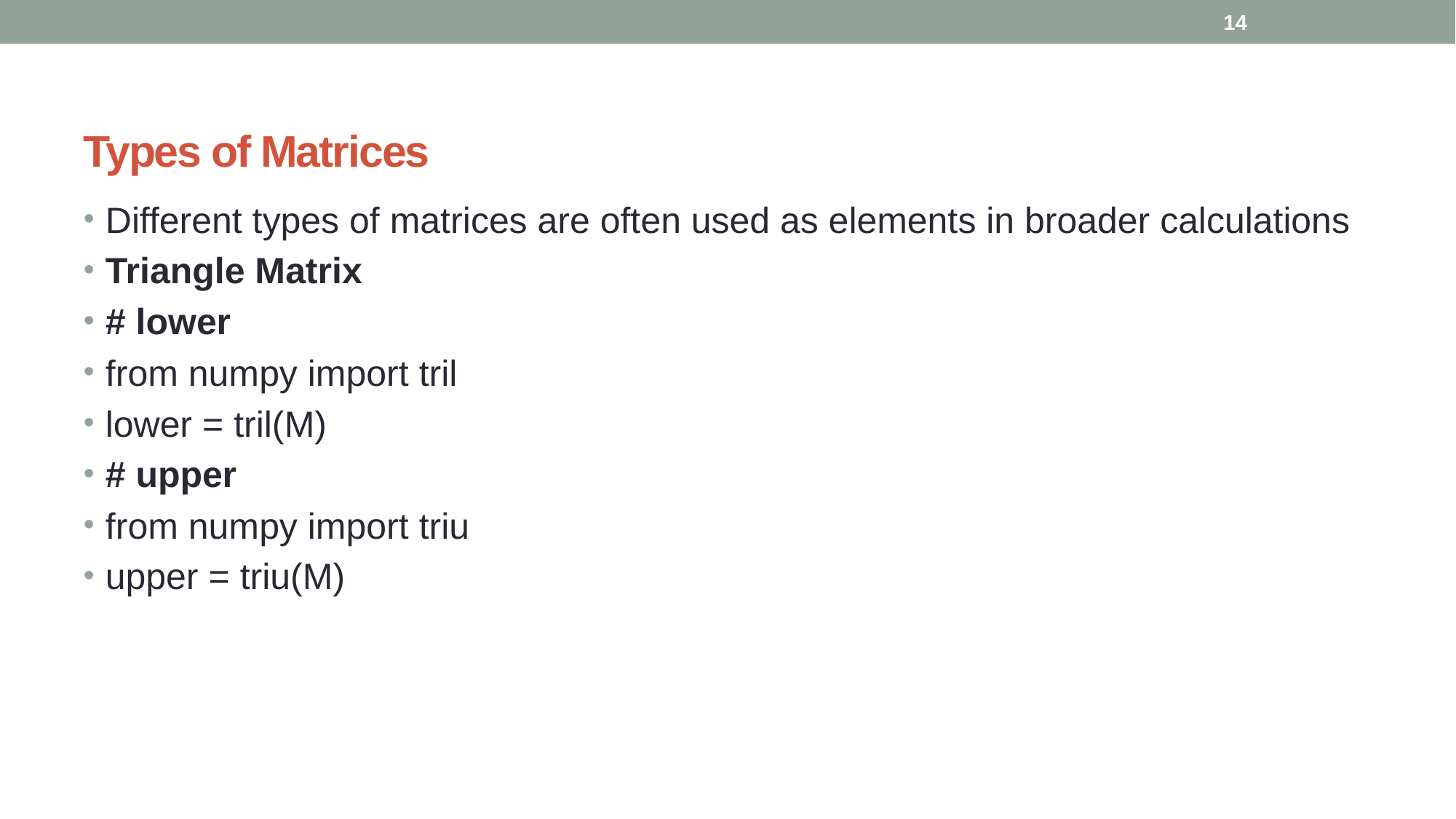

14
# Types of Matrices
Different types of matrices are often used as elements in broader calculations
Triangle Matrix
# lower
from numpy import tril
lower = tril(M)
# upper
from numpy import triu
upper = triu(M)